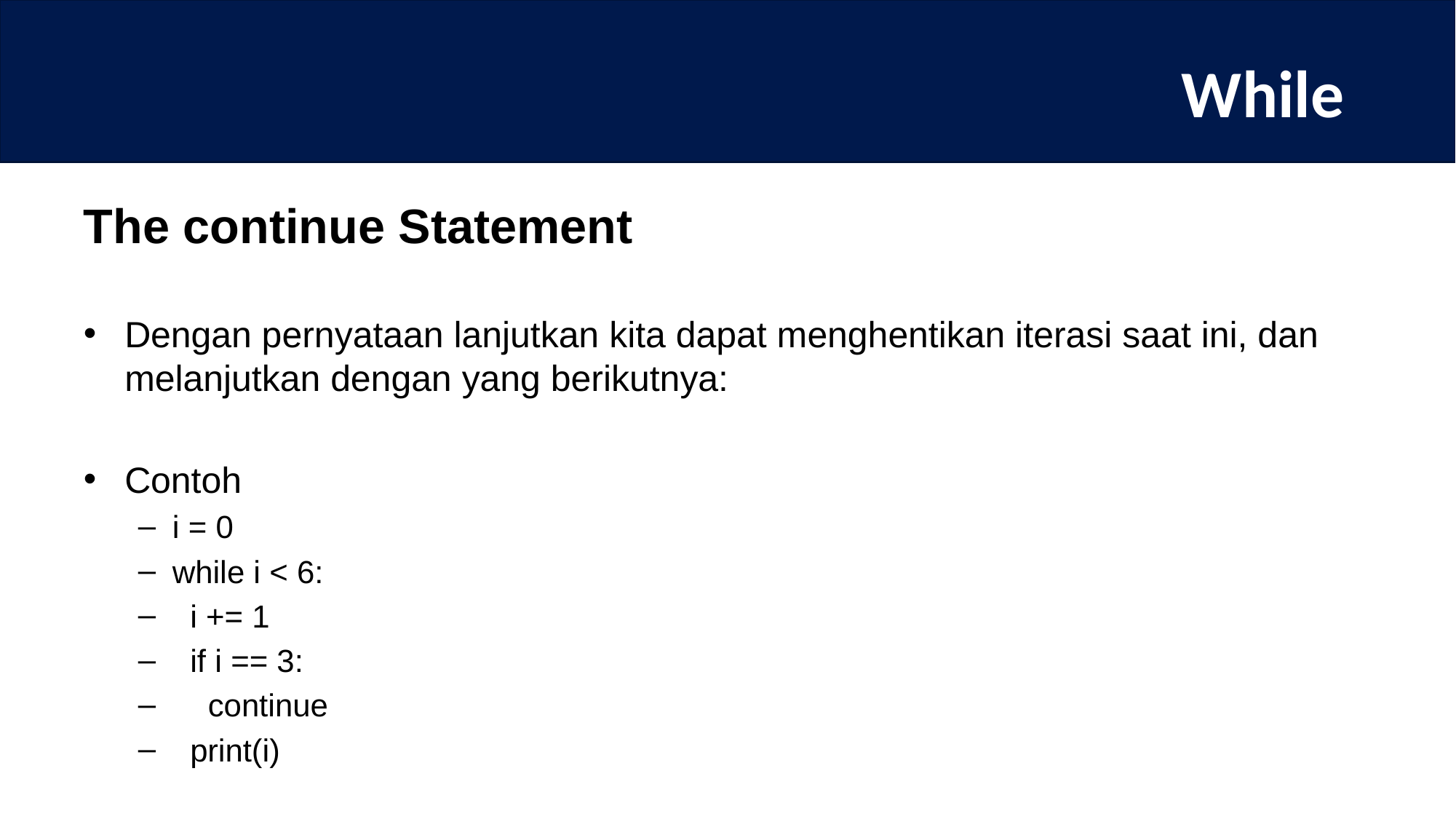

# While
The continue Statement

Dengan pernyataan lanjutkan kita dapat menghentikan iterasi saat ini, dan melanjutkan dengan yang berikutnya:

Contoh
i = 0
while i < 6:
  i += 1
  if i == 3:
    continue
  print(i)